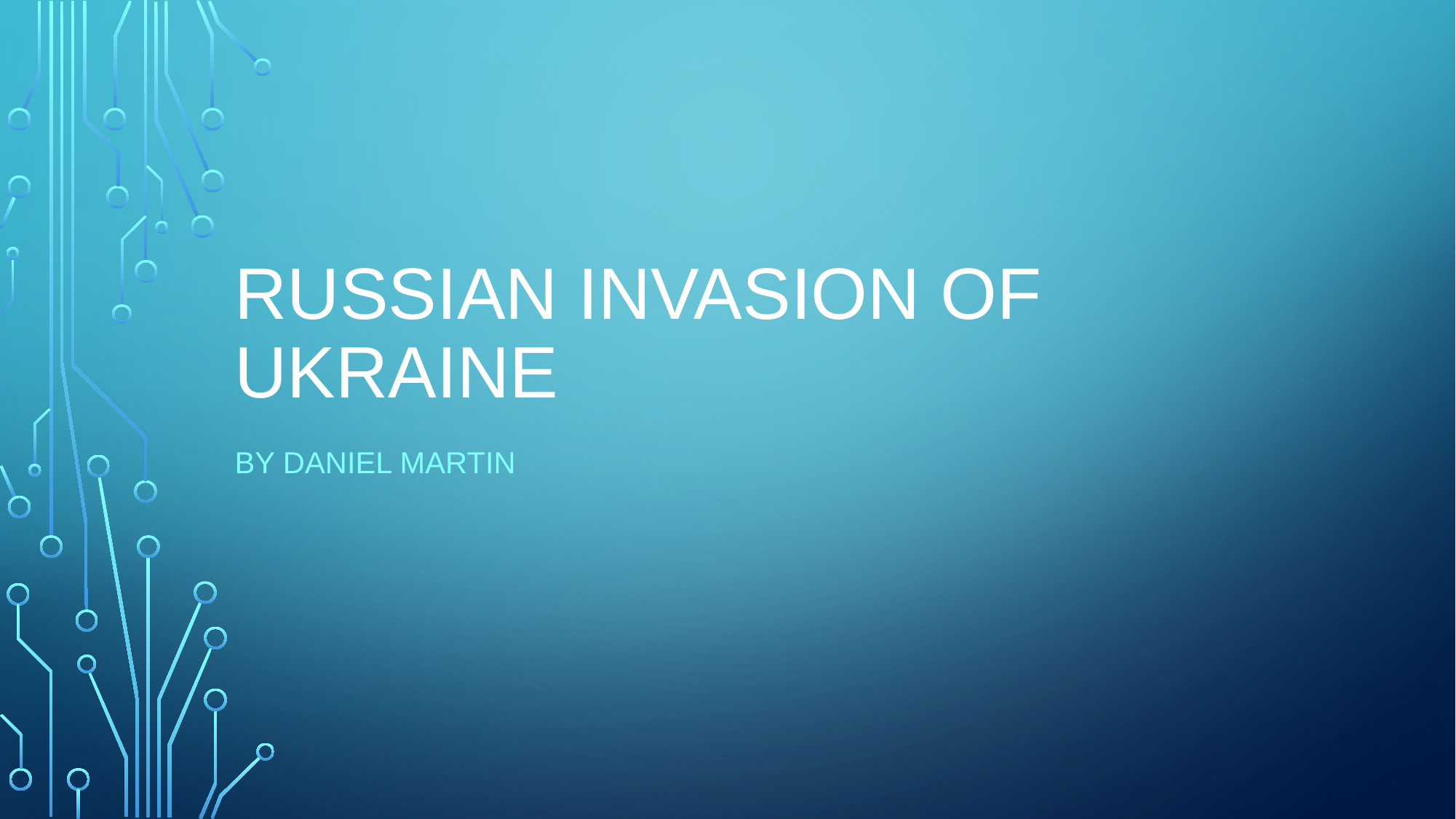

# Russian invasion of ukraine
By Daniel martin